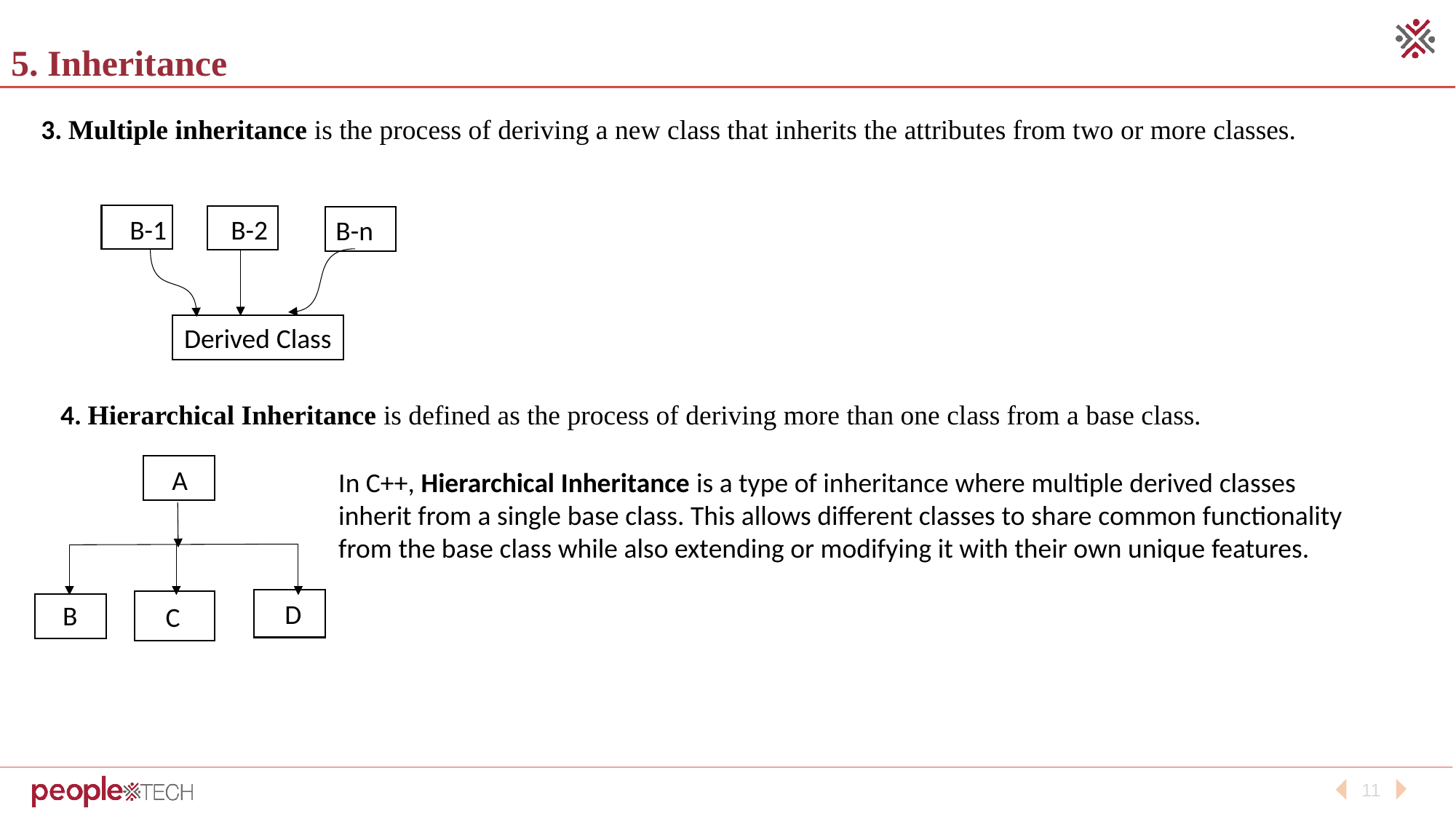

# 5. Inheritance
3. Multiple inheritance is the process of deriving a new class that inherits the attributes from two or more classes.

B-2

B-1
B-n

Derived Class
4. Hierarchical Inheritance is defined as the process of deriving more than one class from a base class.

A
In C++, Hierarchical Inheritance is a type of inheritance where multiple derived classes inherit from a single base class. This allows different classes to share common functionality from the base class while also extending or modifying it with their own unique features.

D
B

C